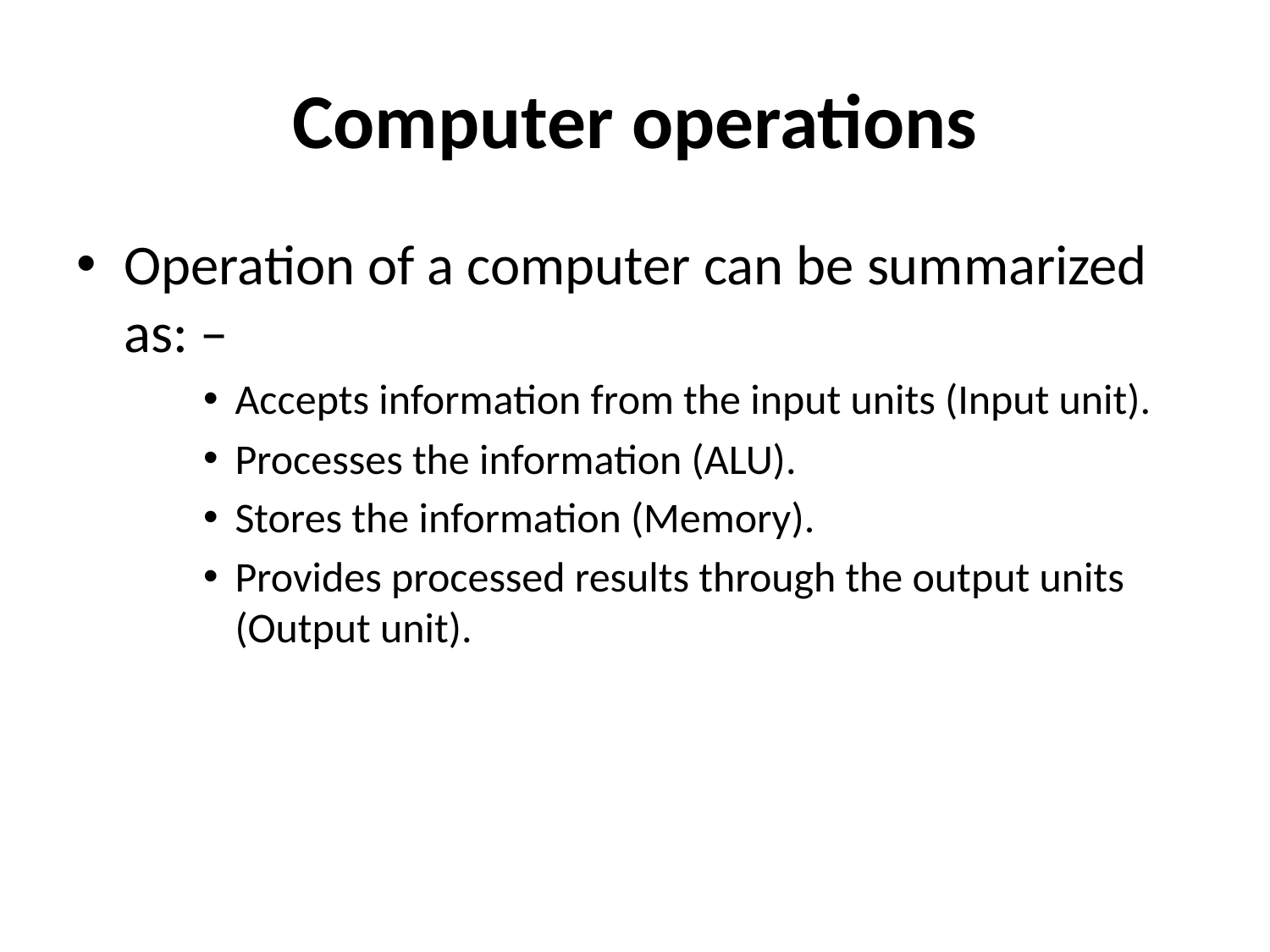

# Computer operations
Operation of a computer can be summarized as: –
Accepts information from the input units (Input unit).
Processes the information (ALU).
Stores the information (Memory).
Provides processed results through the output units (Output unit).